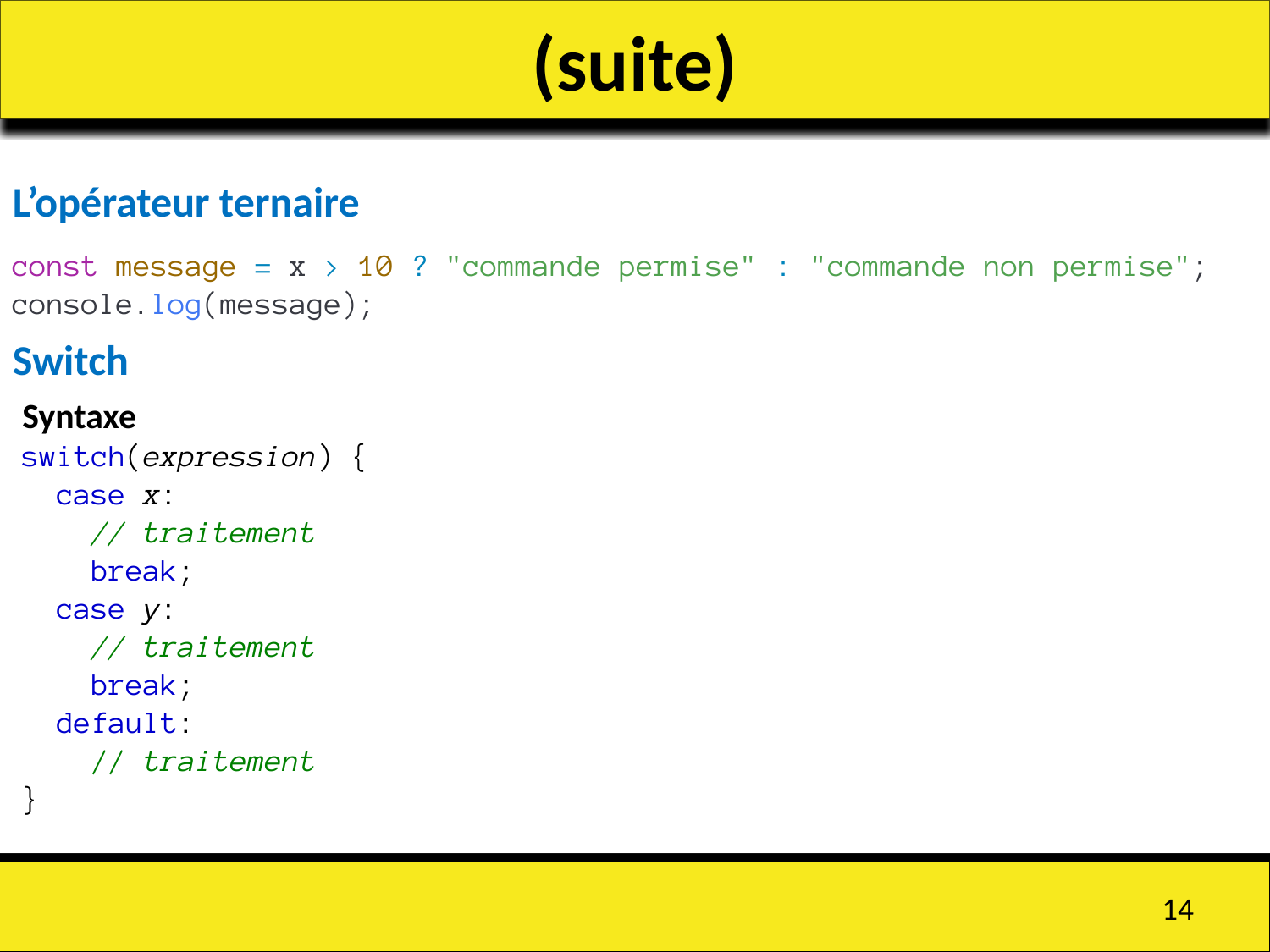

# (suite)
L’opérateur ternaire
const message = x > 10 ? "commande permise" : "commande non permise";
console.log(message);

Switch
Syntaxe
switch(expression) {
  case x:
    // traitement
    break;
  case y:
    // traitement
    break;
  default:
    // traitement
}

14